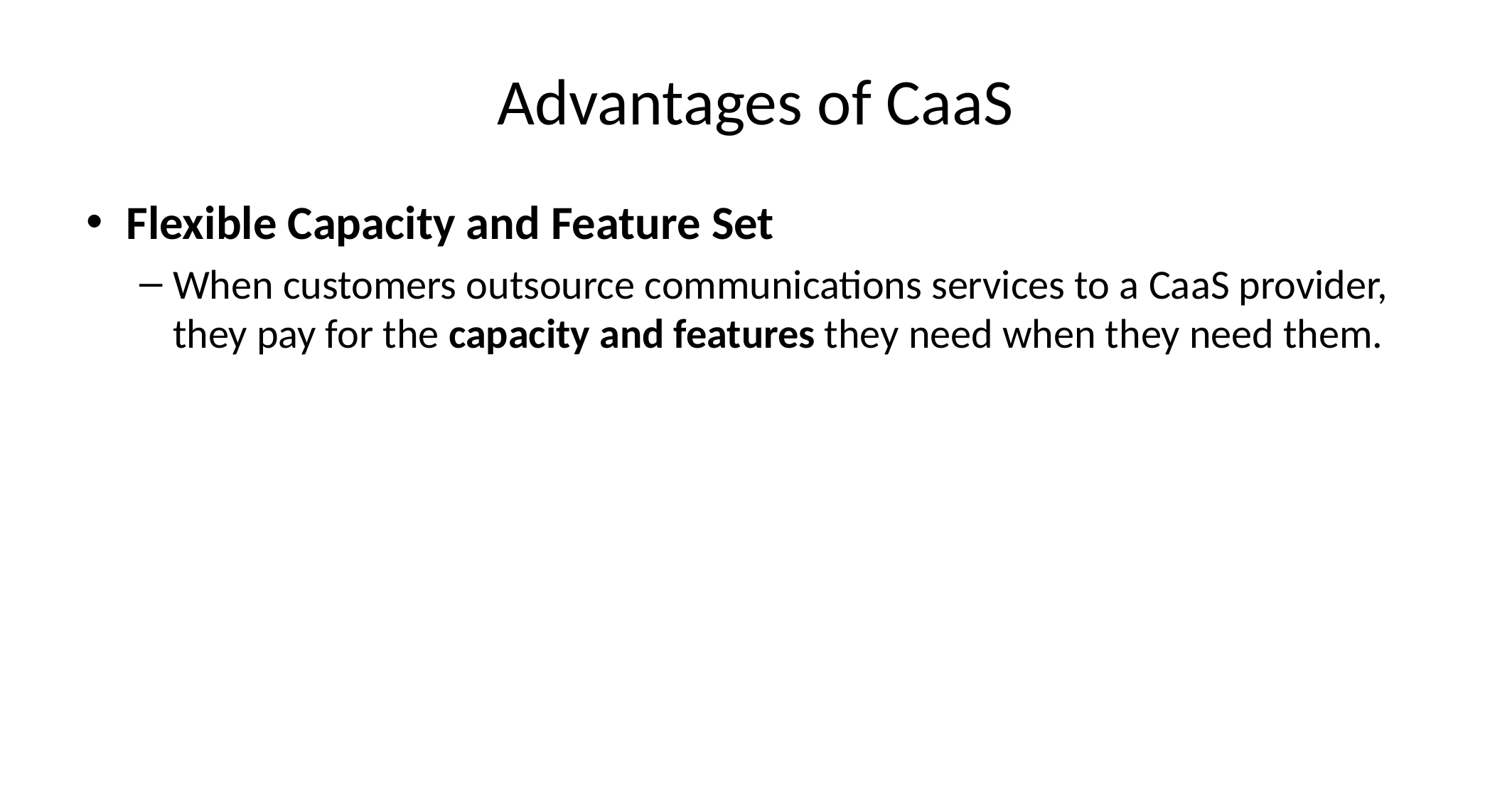

# Advantages of CaaS
Flexible Capacity and Feature Set
When customers outsource communications services to a CaaS provider, they pay for the capacity and features they need when they need them.